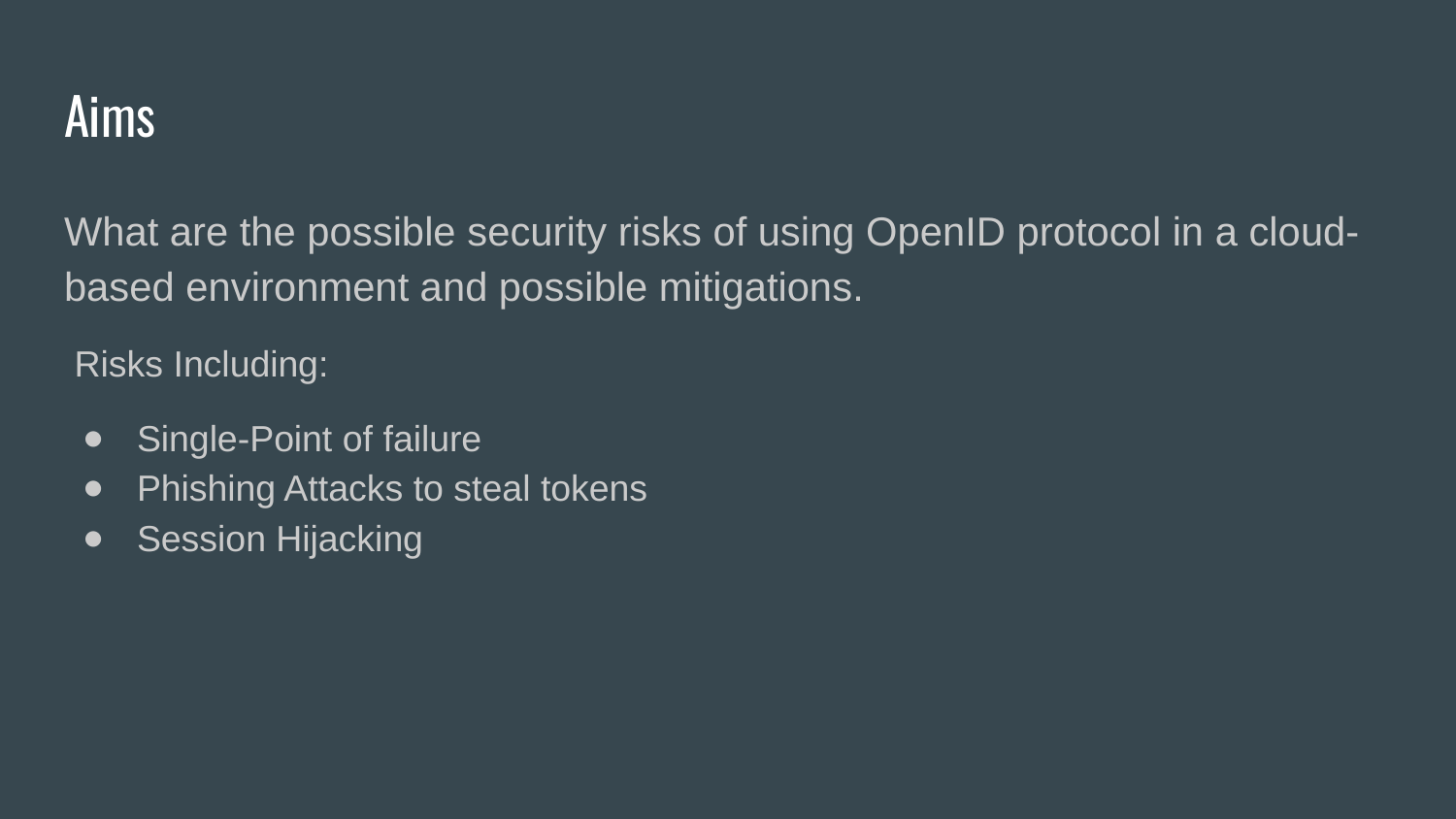

# Aims
What are the possible security risks of using OpenID protocol in a cloud-based environment and possible mitigations.
 Risks Including:
Single-Point of failure
Phishing Attacks to steal tokens
Session Hijacking